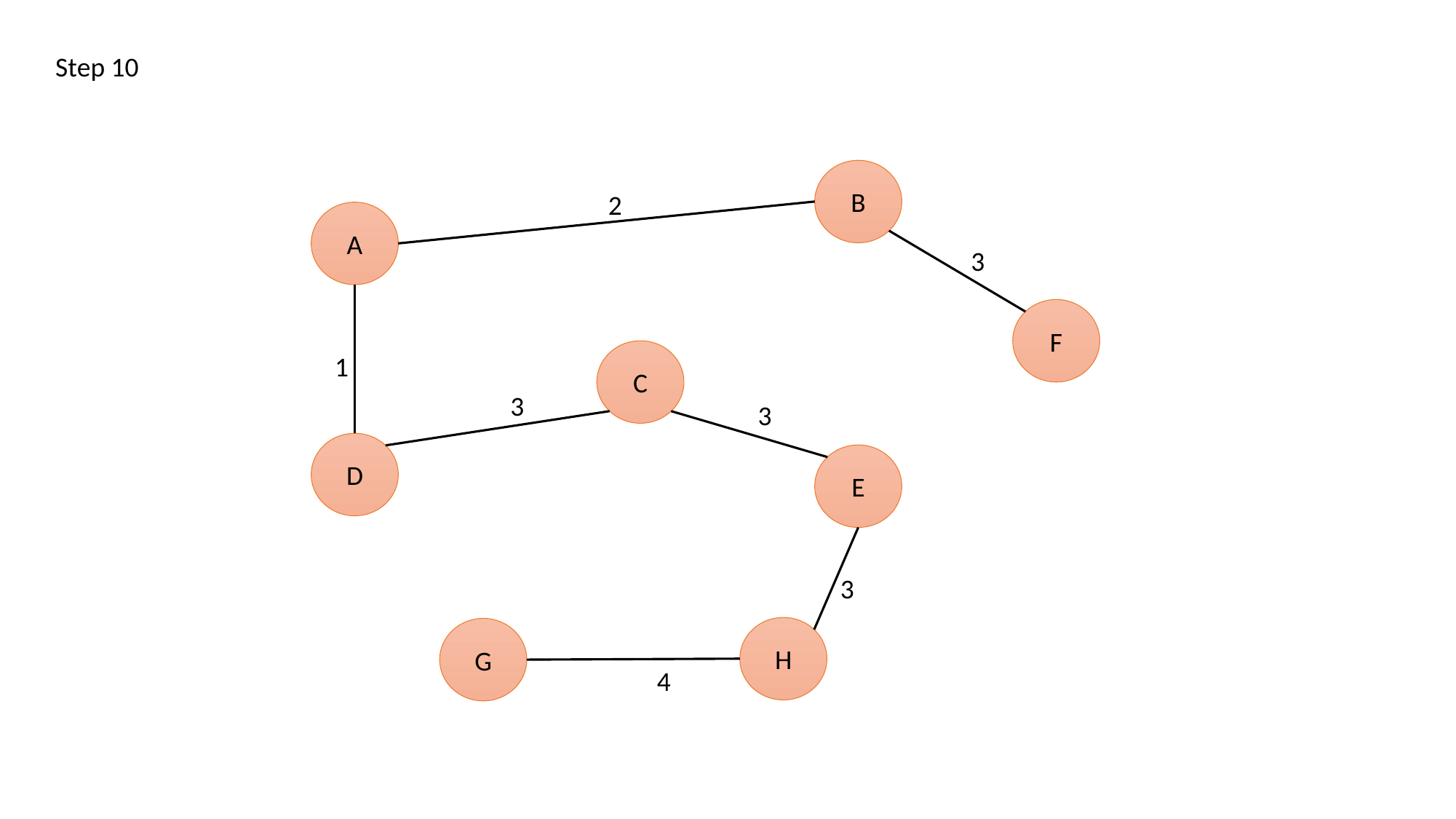

Step 10
B
2
A
3
F
C
1
3
3
D
E
3
H
G
4